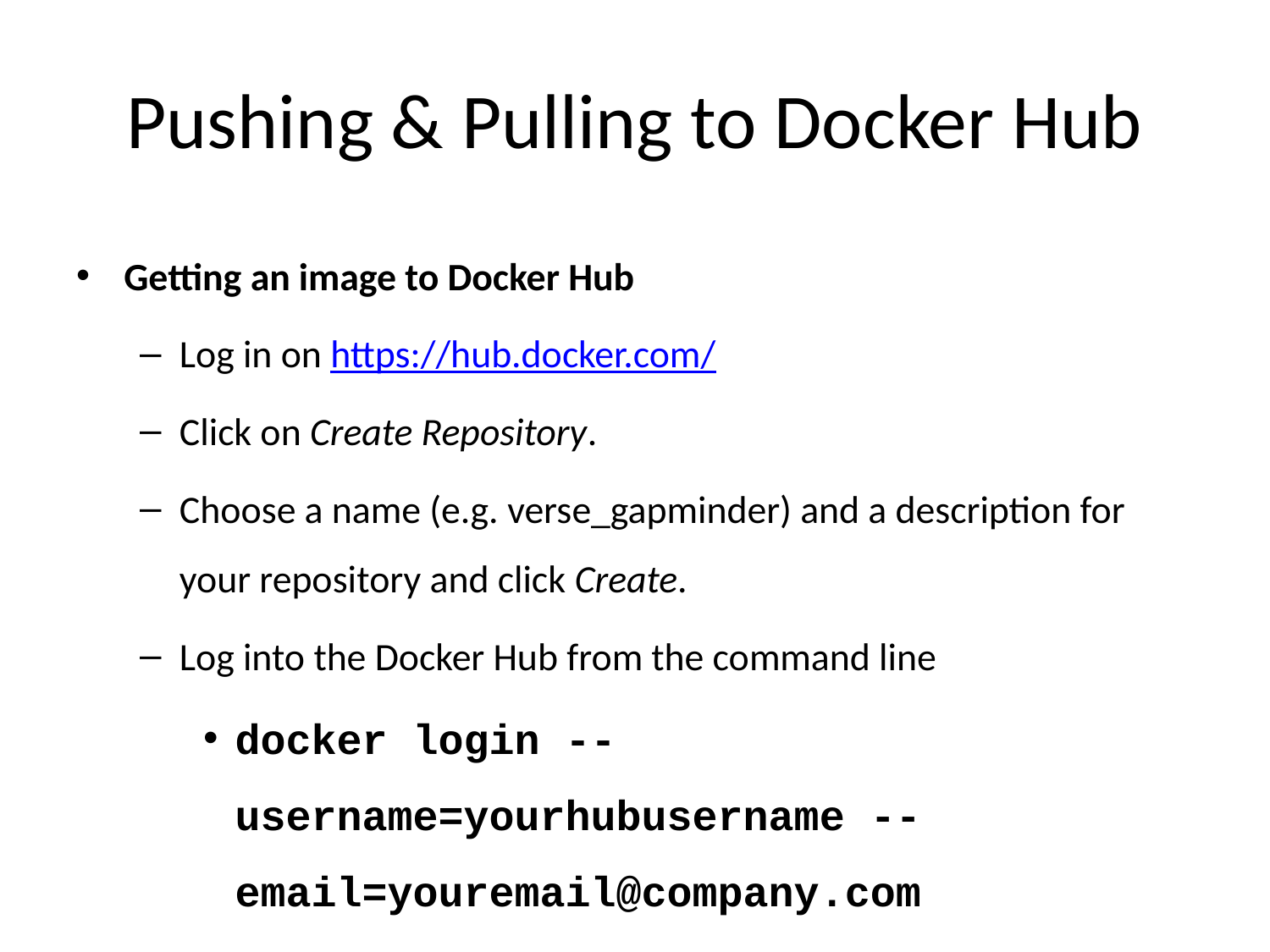

# Pushing & Pulling to Docker Hub
Getting an image to Docker Hub
Log in on https://hub.docker.com/
Click on Create Repository.
Choose a name (e.g. verse_gapminder) and a description for your repository and click Create.
Log into the Docker Hub from the command line
docker login --username=yourhubusername --email=youremail@company.com